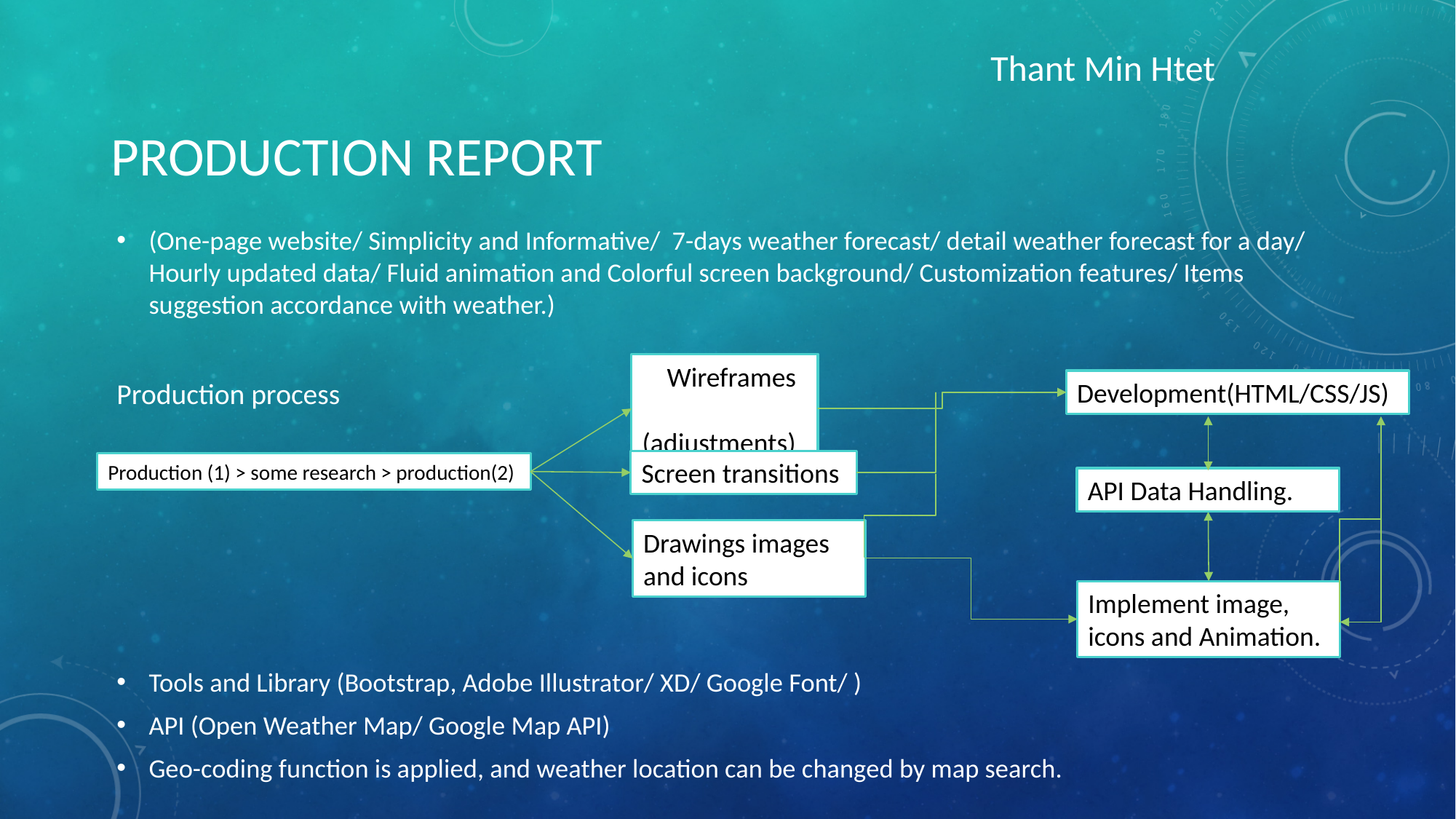

Thant Min Htet
# Production Report
(One-page website/ Simplicity and Informative/  7-days weather forecast/ detail weather forecast for a day/ Hourly updated data/ Fluid animation and Colorful screen background/ Customization features/ Items suggestion accordance with weather.)

Production process

Tools and Library (Bootstrap, Adobe Illustrator/ XD/ Google Font/ )
API (Open Weather Map/ Google Map API)
Geo-coding function is applied, and weather location can be changed by map search.

    Wireframes          (adjustments)
Development(HTML/CSS/JS)
Screen transitions
Production (1) > some research > production(2)
API Data Handling.
Drawings images and icons
Implement image, icons and Animation.